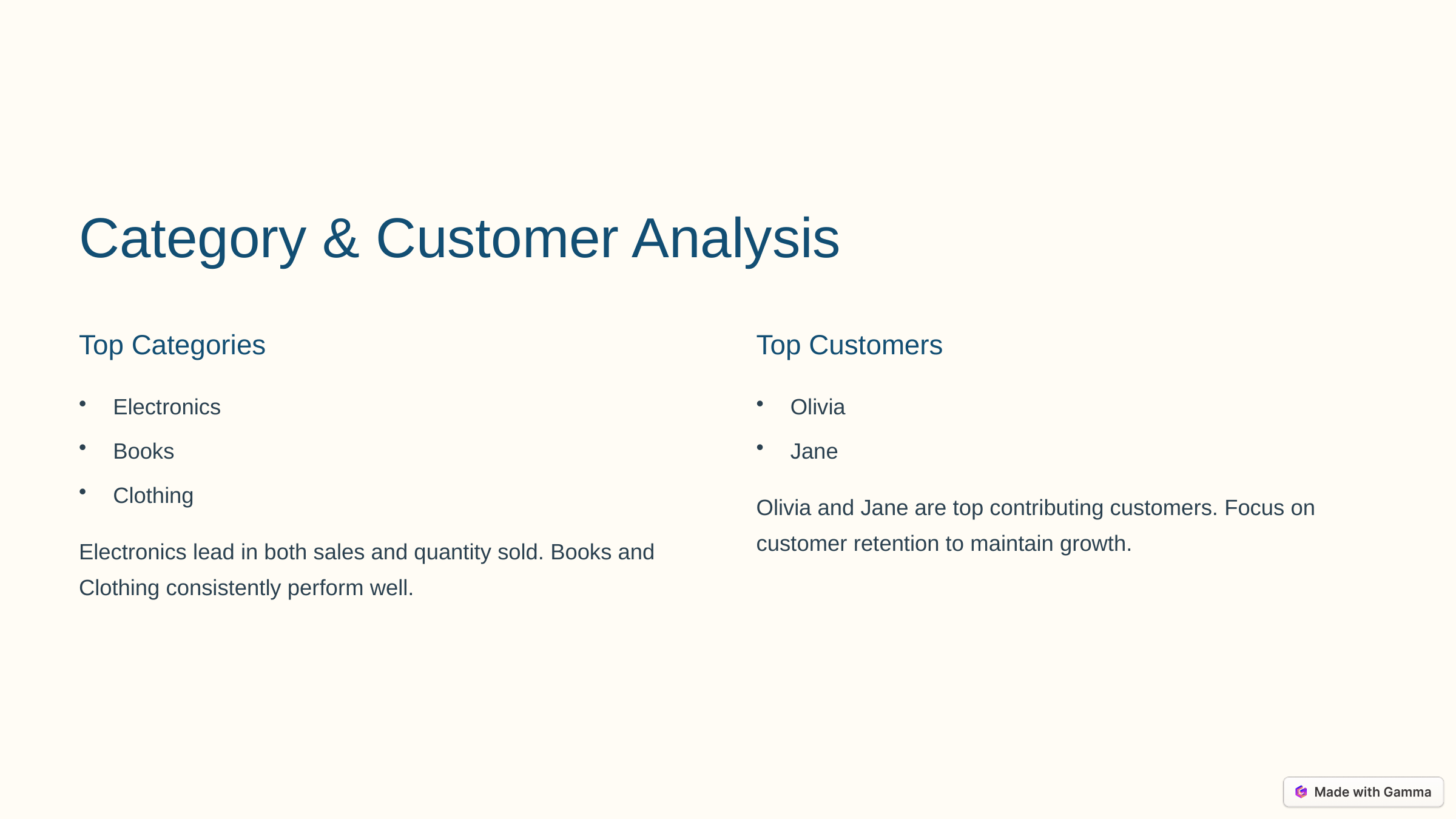

Category & Customer Analysis
Top Categories
Top Customers
Electronics
Olivia
Books
Jane
Clothing
Olivia and Jane are top contributing customers. Focus on customer retention to maintain growth.
Electronics lead in both sales and quantity sold. Books and Clothing consistently perform well.